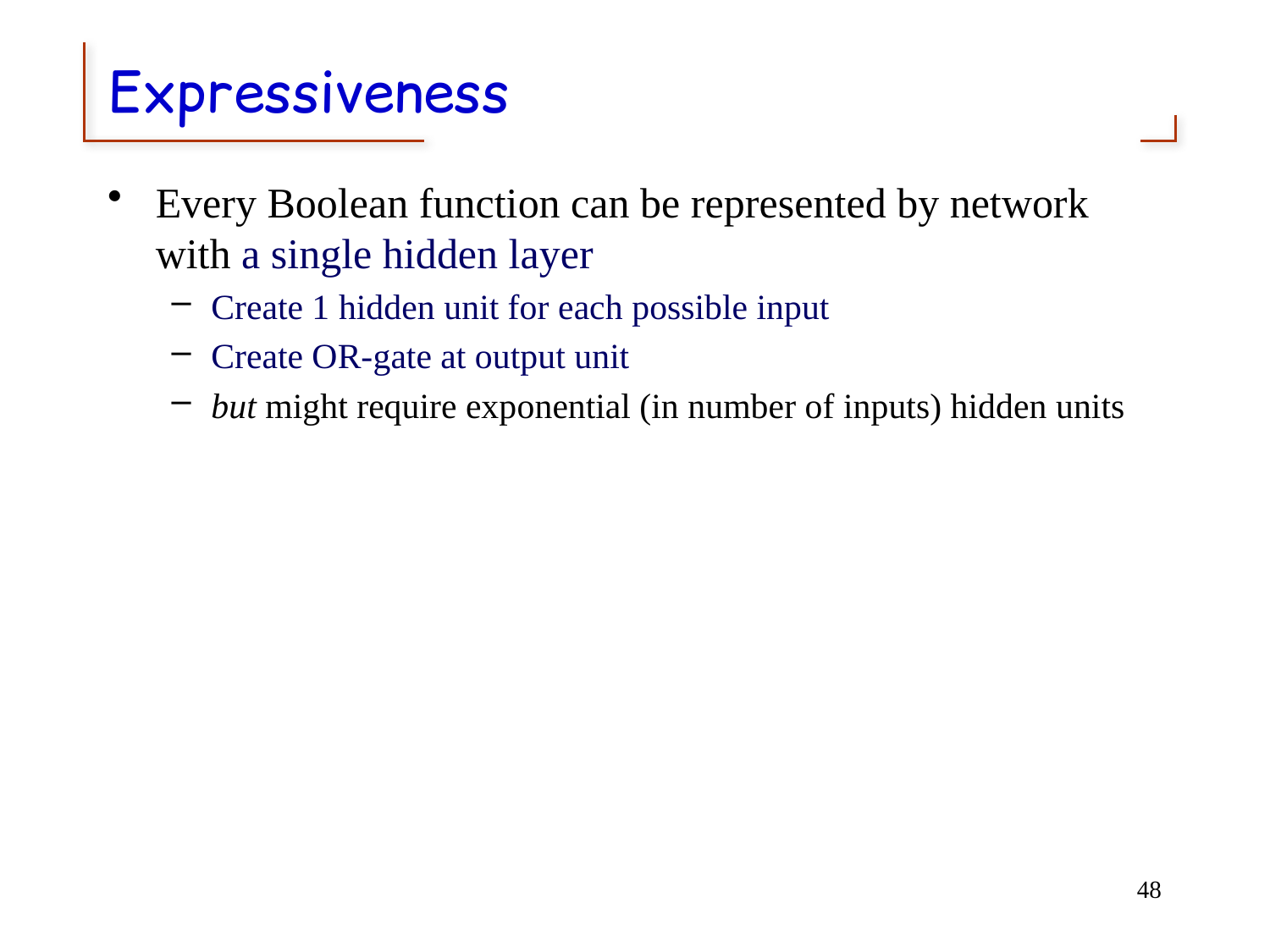

# Expressiveness
Every Boolean function can be represented by network with a single hidden layer
Create 1 hidden unit for each possible input
Create OR-gate at output unit
but might require exponential (in number of inputs) hidden units

48